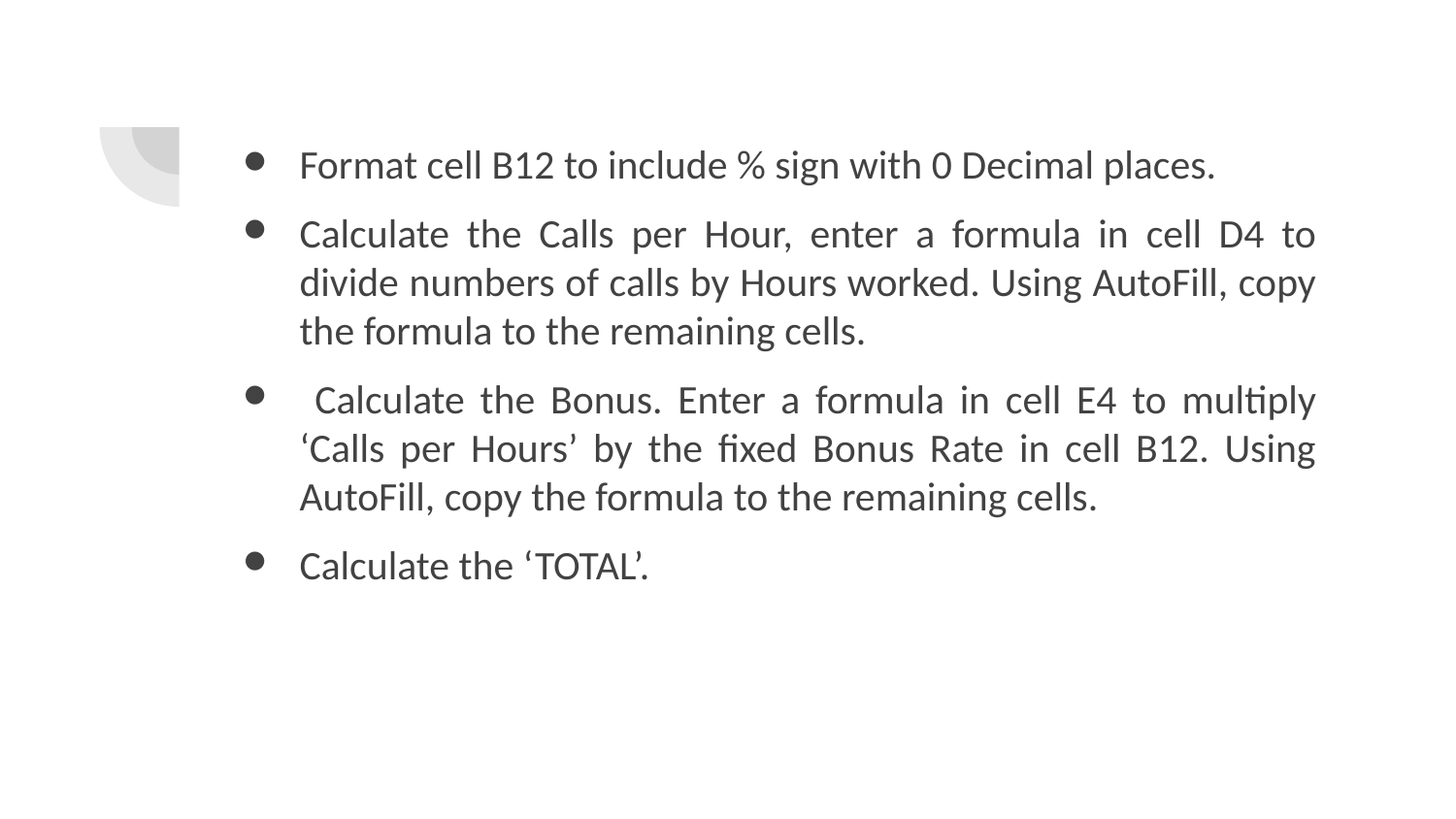

# Format cell B12 to include % sign with 0 Decimal places.
Calculate the Calls per Hour, enter a formula in cell D4 to divide numbers of calls by Hours worked. Using AutoFill, copy the formula to the remaining cells.
 Calculate the Bonus. Enter a formula in cell E4 to multiply ‘Calls per Hours’ by the fixed Bonus Rate in cell B12. Using AutoFill, copy the formula to the remaining cells.
Calculate the ‘TOTAL’.